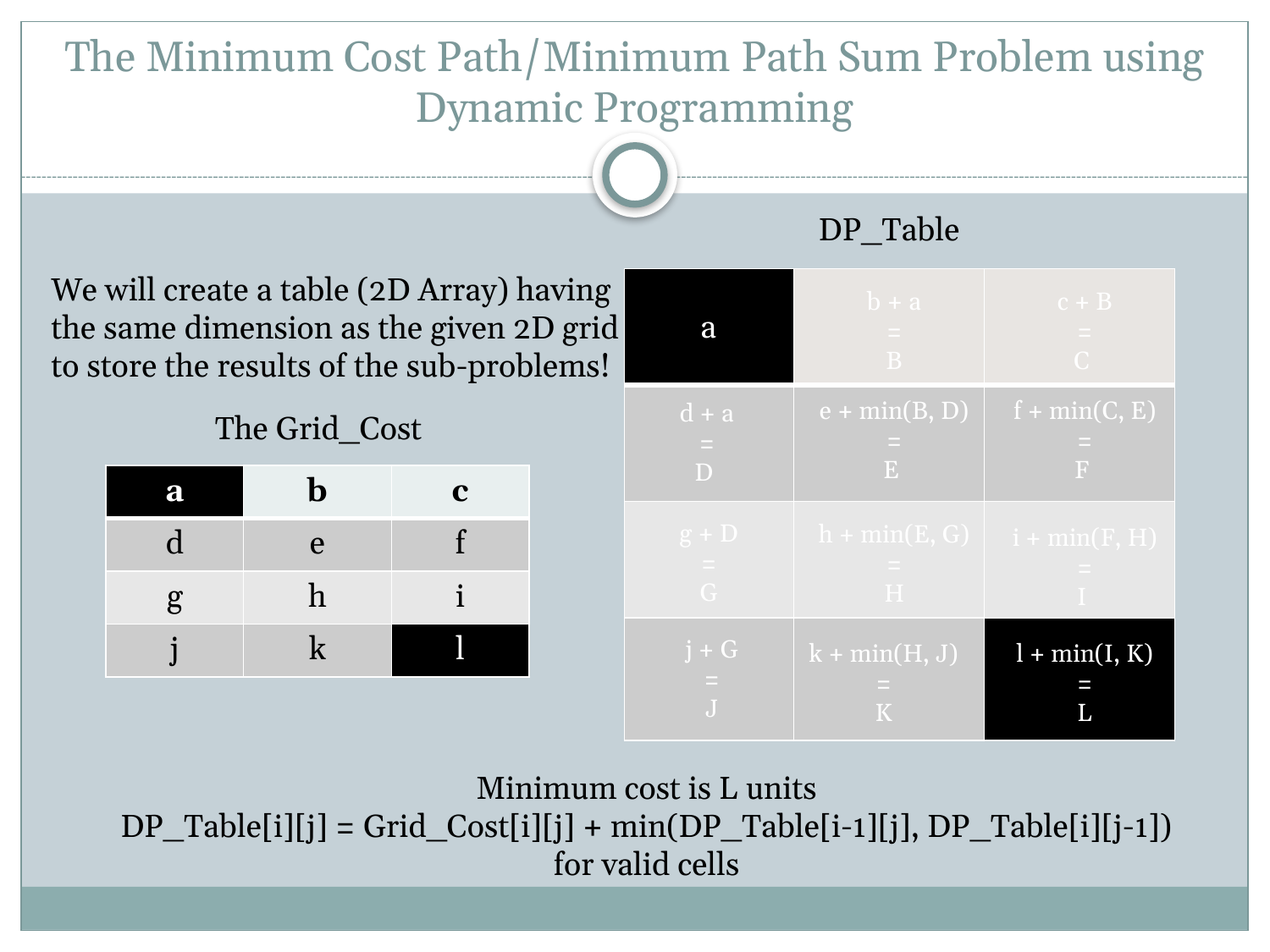

# The Minimum Cost Path/Minimum Path Sum Problem using Dynamic Programming
DP_Table
We will create a table (2D Array) having
the same dimension as the given 2D grid
to store the results of the sub-problems!
|  |  |  |
| --- | --- | --- |
|  |  |  |
|  |  |  |
|  |  |  |
b + a
=
B
c + B
=
C
a
e + min(B, D)
=
E
f + min(C, E)
=
F
d + a
=
D
The Grid_Cost
| a | b | c |
| --- | --- | --- |
| d | e | f |
| g | h | i |
| j | k | l |
g + D
=
G
h + min(E, G)
=
H
i + min(F, H)
=
I
j + G
=
J
k + min(H, J)
=
K
l + min(I, K)
=
L
Minimum cost is L units
DP_Table[i][j] = Grid_Cost[i][j] + min(DP_Table[i-1][j], DP_Table[i][j-1])
for valid cells